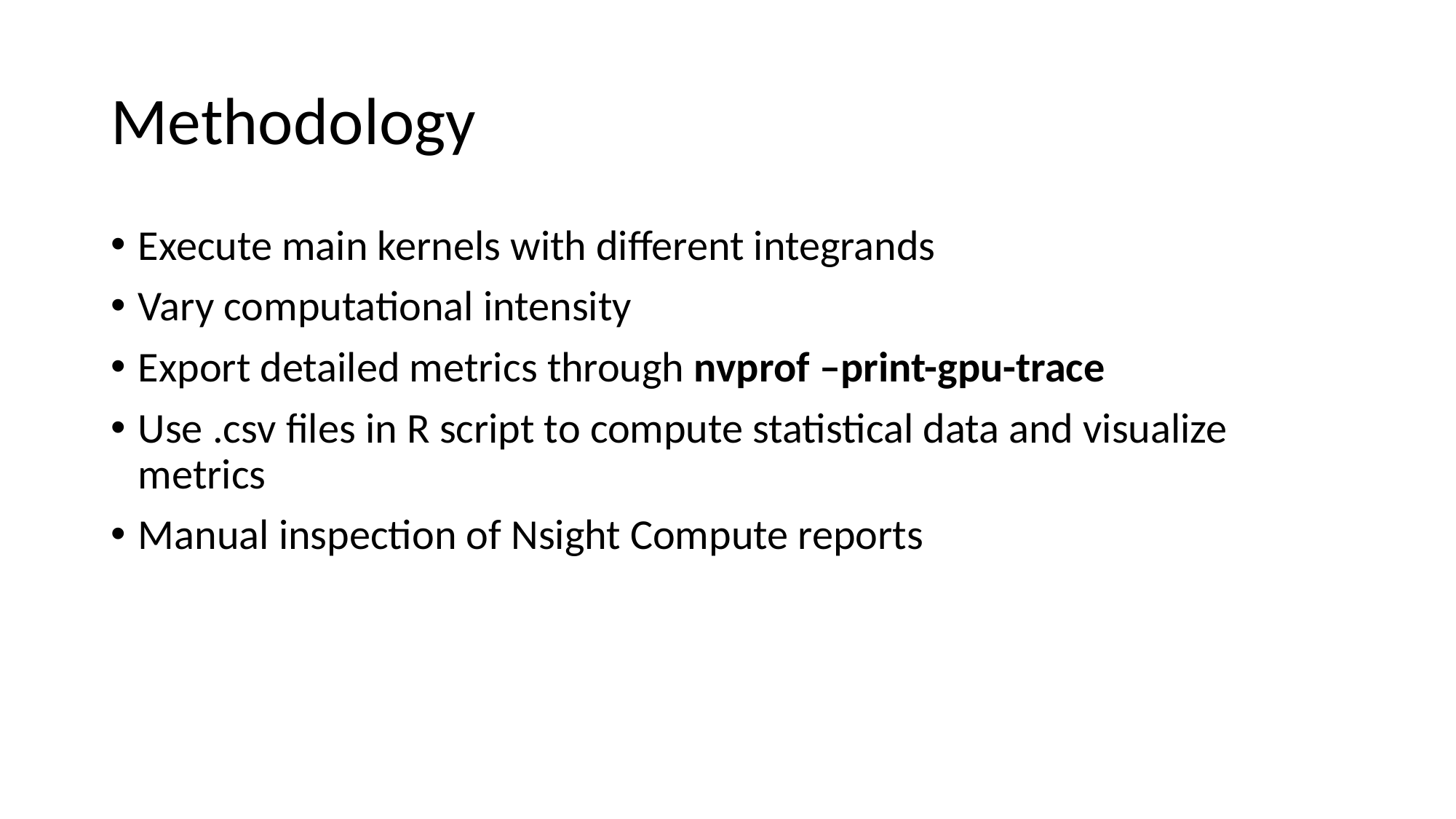

# Methodology
Execute main kernels with different integrands
Vary computational intensity
Export detailed metrics through nvprof –print-gpu-trace
Use .csv files in R script to compute statistical data and visualize metrics
Manual inspection of Nsight Compute reports